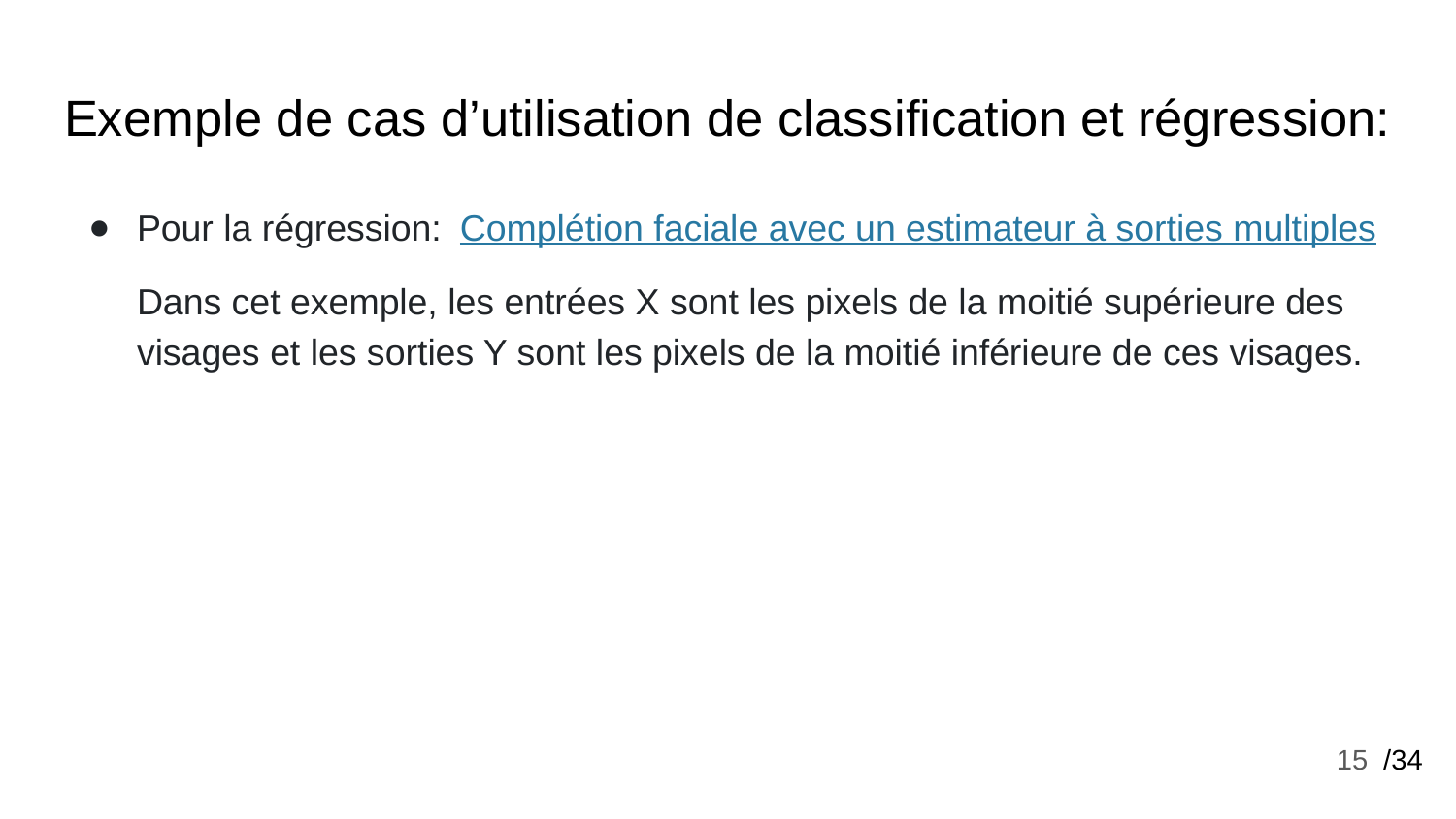

# Exemple de cas d’utilisation de classification et régression:
Pour la régression:   Complétion faciale avec un estimateur à sorties multiples
Dans cet exemple, les entrées X sont les pixels de la moitié supérieure des visages et les sorties Y sont les pixels de la moitié inférieure de ces visages.
15